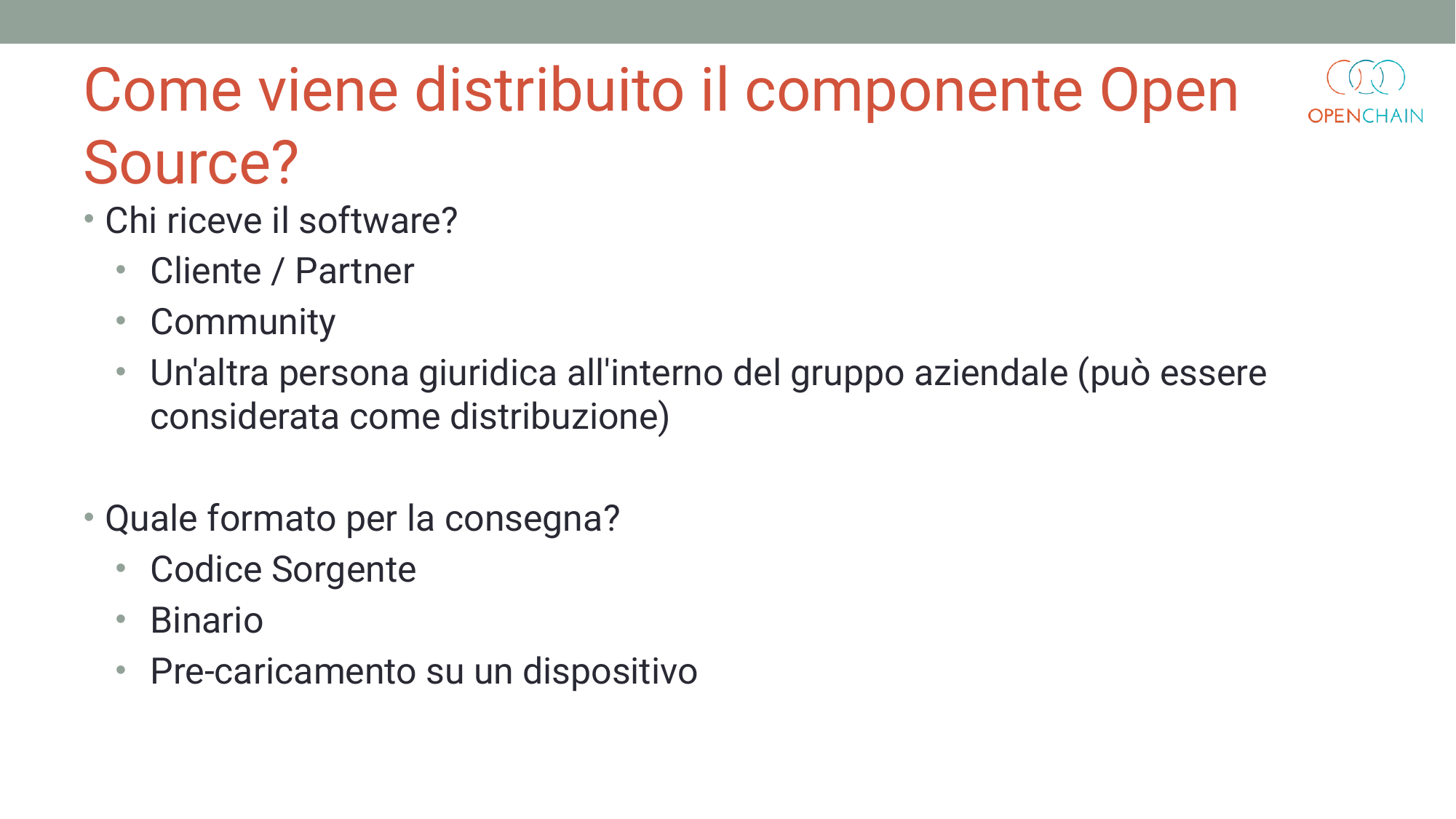

Come viene distribuito il componente Open Source?
Chi riceve il software?
Cliente / Partner
Community
Un'altra persona giuridica all'interno del gruppo aziendale (può essere considerata come distribuzione)

Quale formato per la consegna?
Codice Sorgente
Binario
Pre-caricamento su un dispositivo